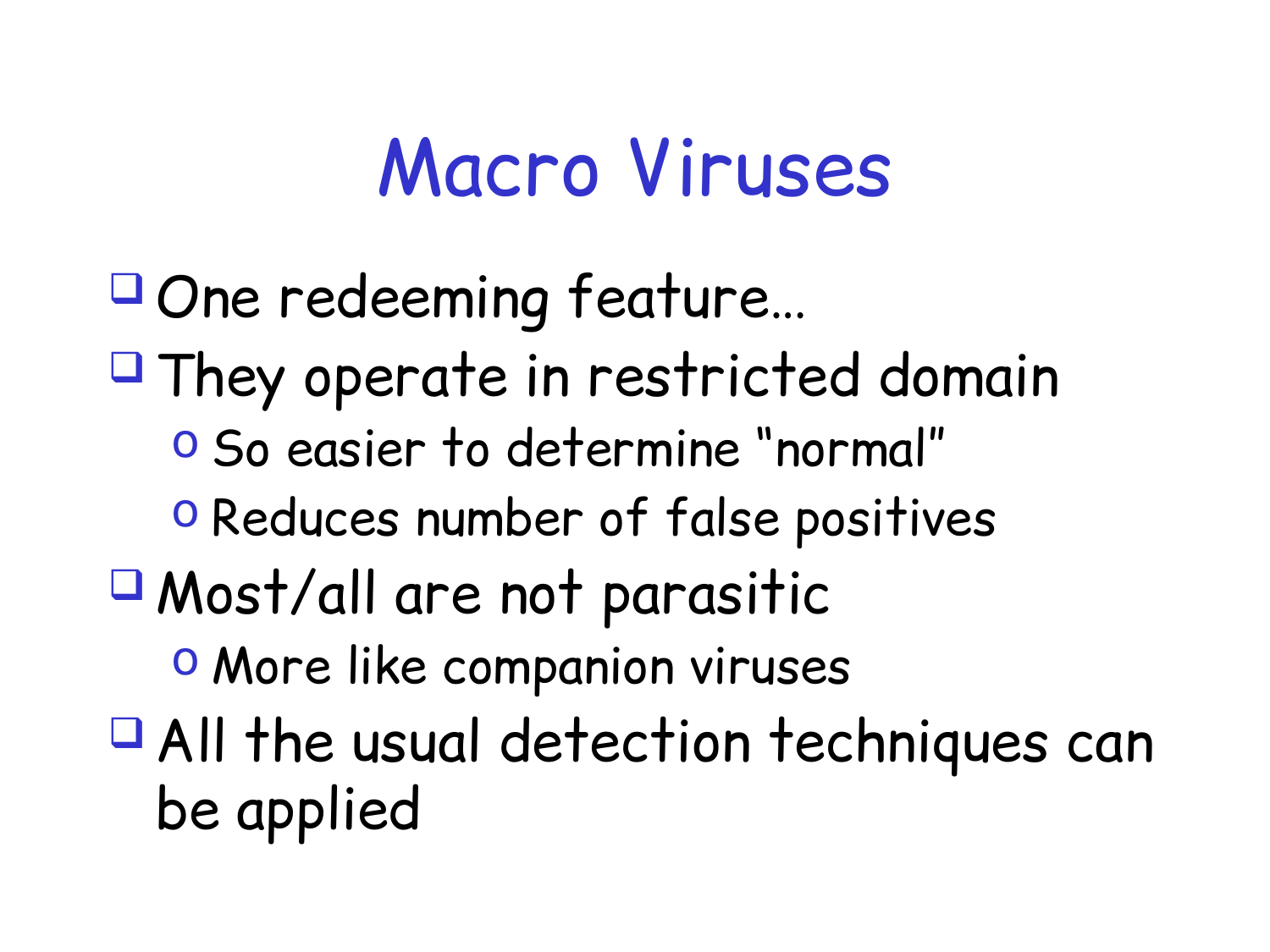

# Macro Viruses
One redeeming feature…
They operate in restricted domain
So easier to determine “normal”
Reduces number of false positives
Most/all are not parasitic
More like companion viruses
All the usual detection techniques can be applied